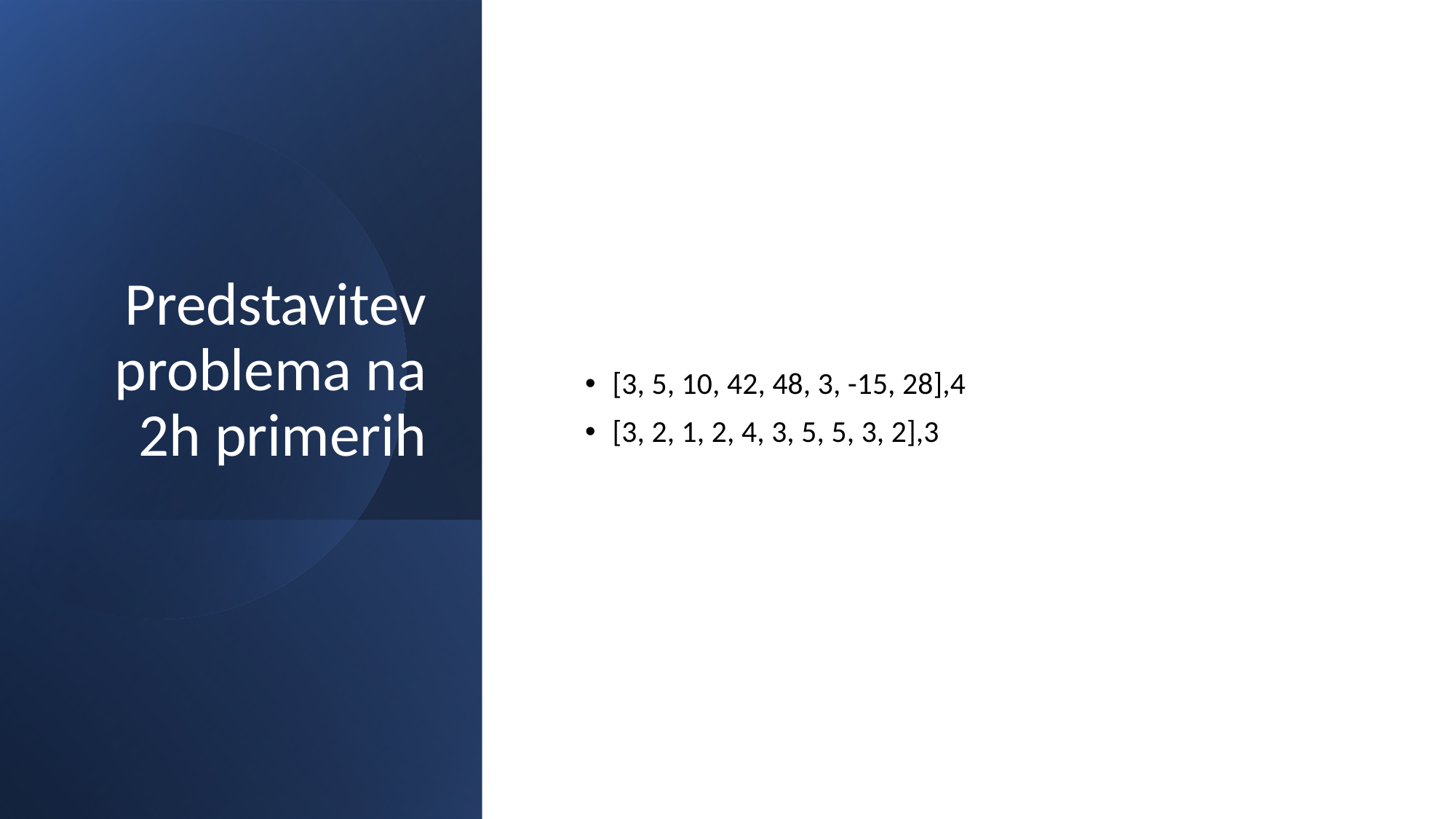

# Predstavitev problema na 2h primerih
[3, 5, 10, 42, 48, 3, -15, 28],4
[3, 2, 1, 2, 4, 3, 5, 5, 3, 2],3